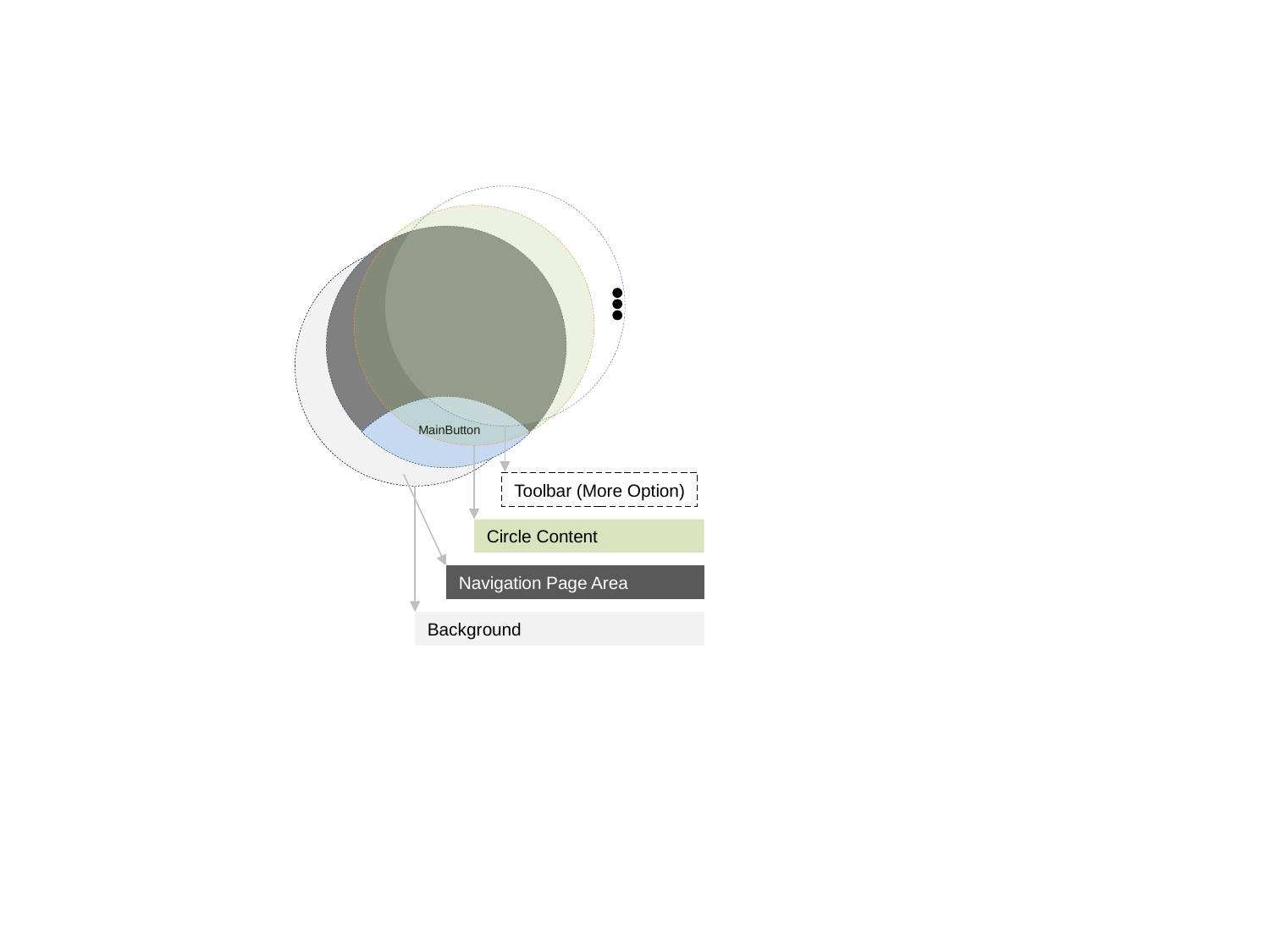

MainButton
Toolbar (More Option)
Circle Content
Navigation Page Area
Background